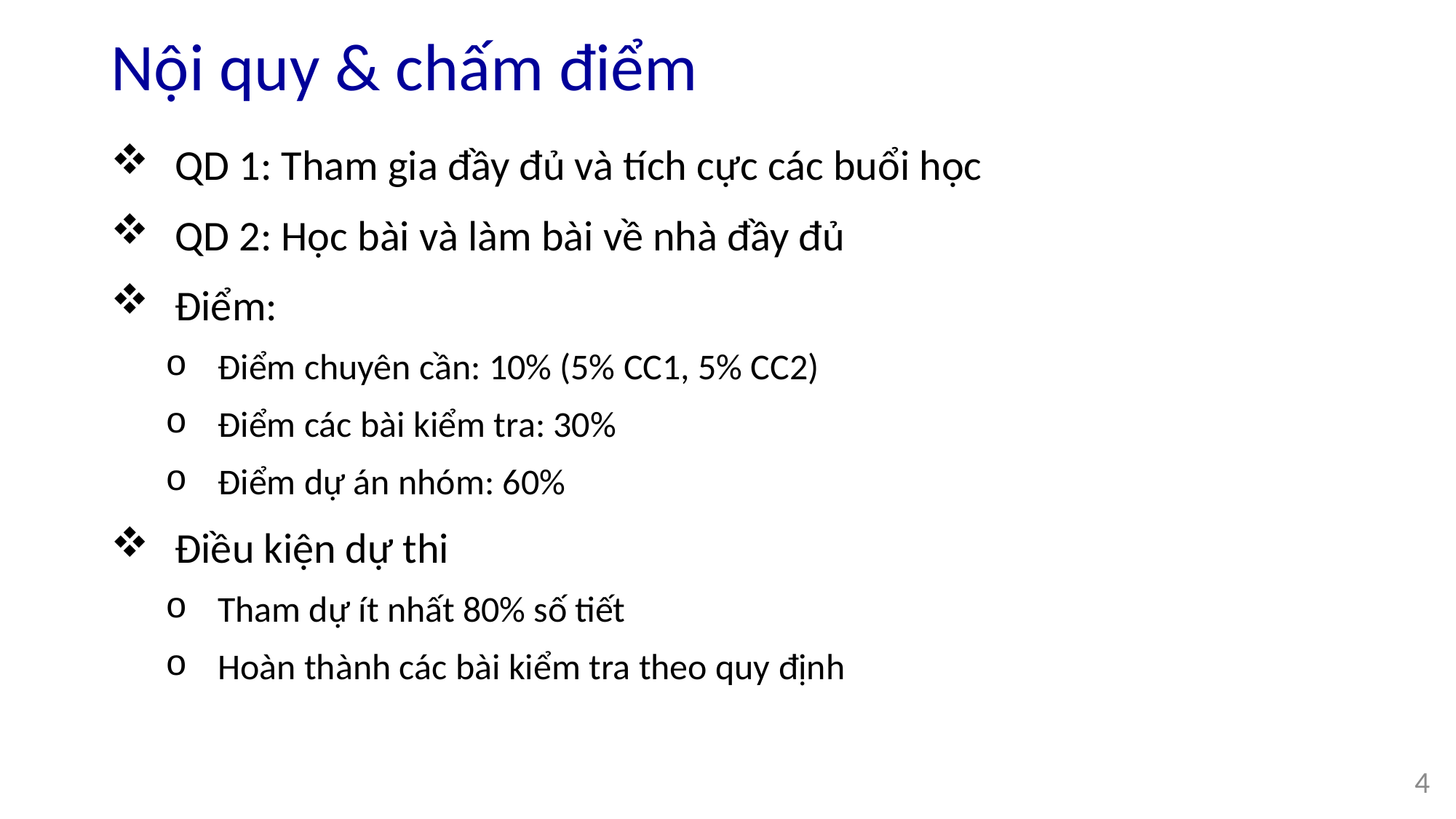

# Nội quy & chấm điểm
QD 1: Tham gia đầy đủ và tích cực các buổi học
QD 2: Học bài và làm bài về nhà đầy đủ
Điểm:
Điểm chuyên cần: 10% (5% CC1, 5% CC2)
Điểm các bài kiểm tra: 30%
Điểm dự án nhóm: 60%
Điều kiện dự thi
Tham dự ít nhất 80% số tiết
Hoàn thành các bài kiểm tra theo quy định

4